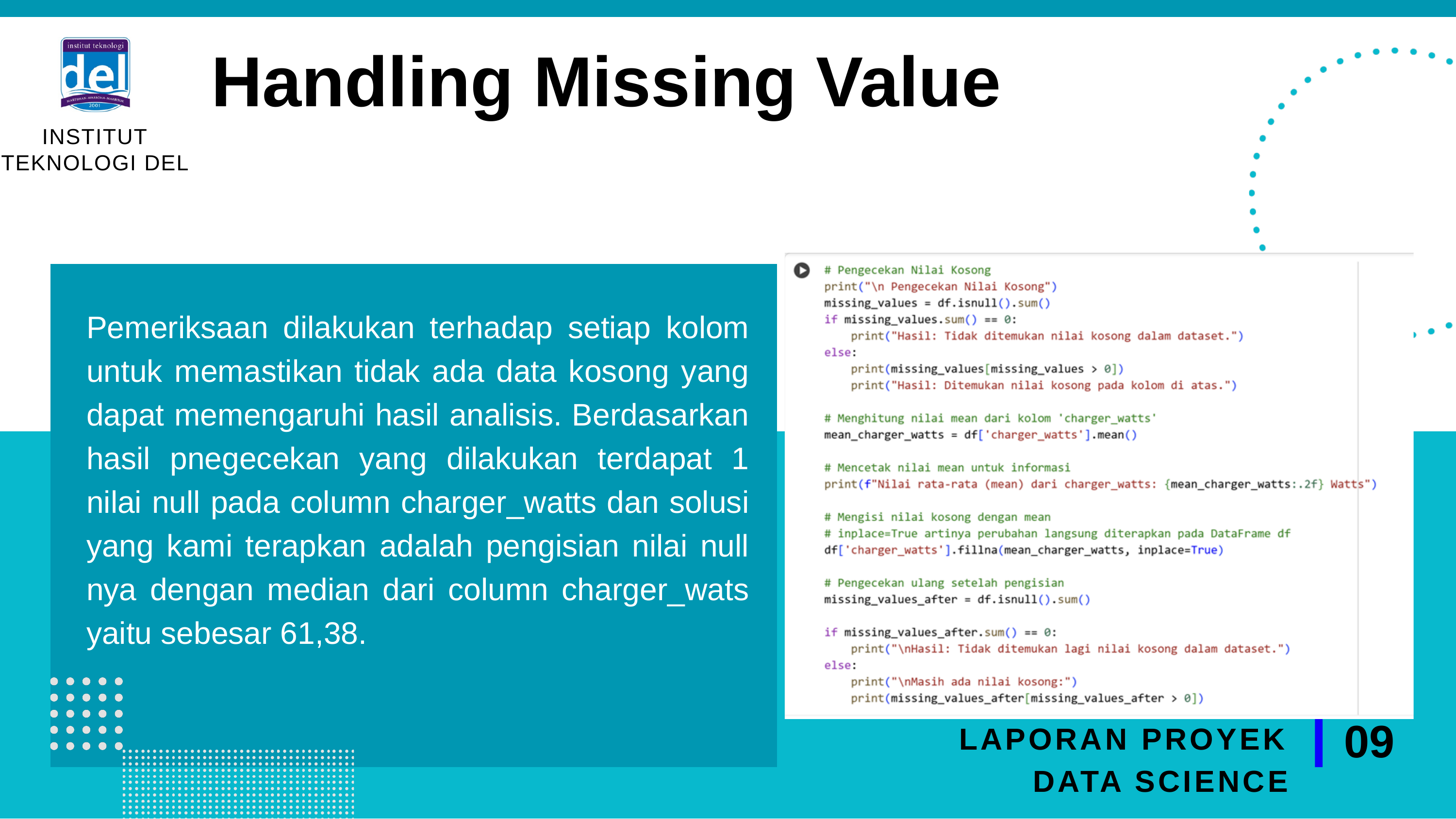

Handling Missing Value

INSTITUT TEKNOLOGI DEL

Pemeriksaan dilakukan terhadap setiap kolom untuk memastikan tidak ada data kosong yang dapat memengaruhi hasil analisis. Berdasarkan hasil pnegecekan yang dilakukan terdapat 1 nilai null pada column charger_watts dan solusi yang kami terapkan adalah pengisian nilai null nya dengan median dari column charger_wats yaitu sebesar 61,38.

09

LAPORAN PROYEK DATA SCIENCE